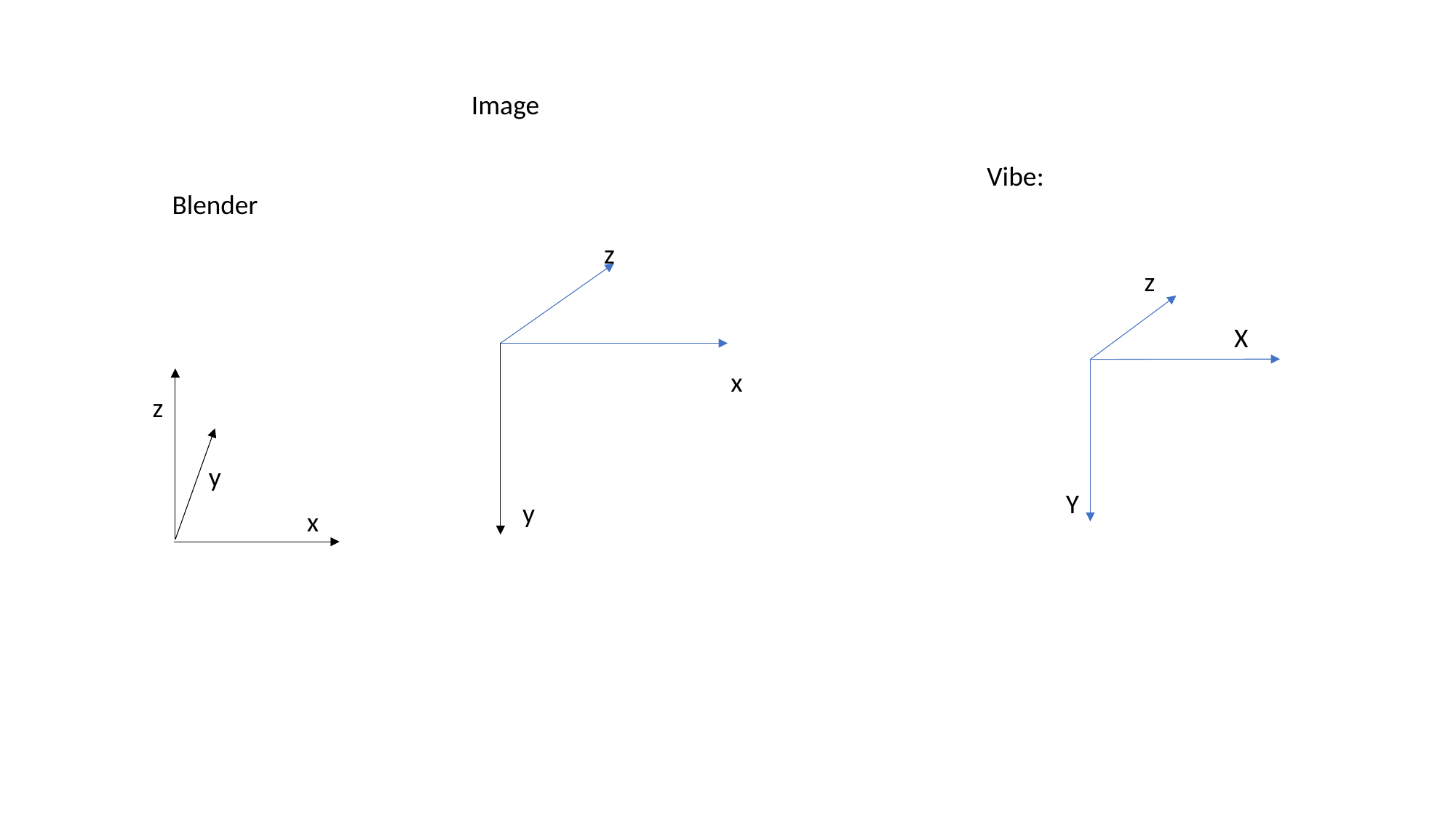

Image
Vibe:
# Blender
z
z
X
x
z
y
Y
y
x